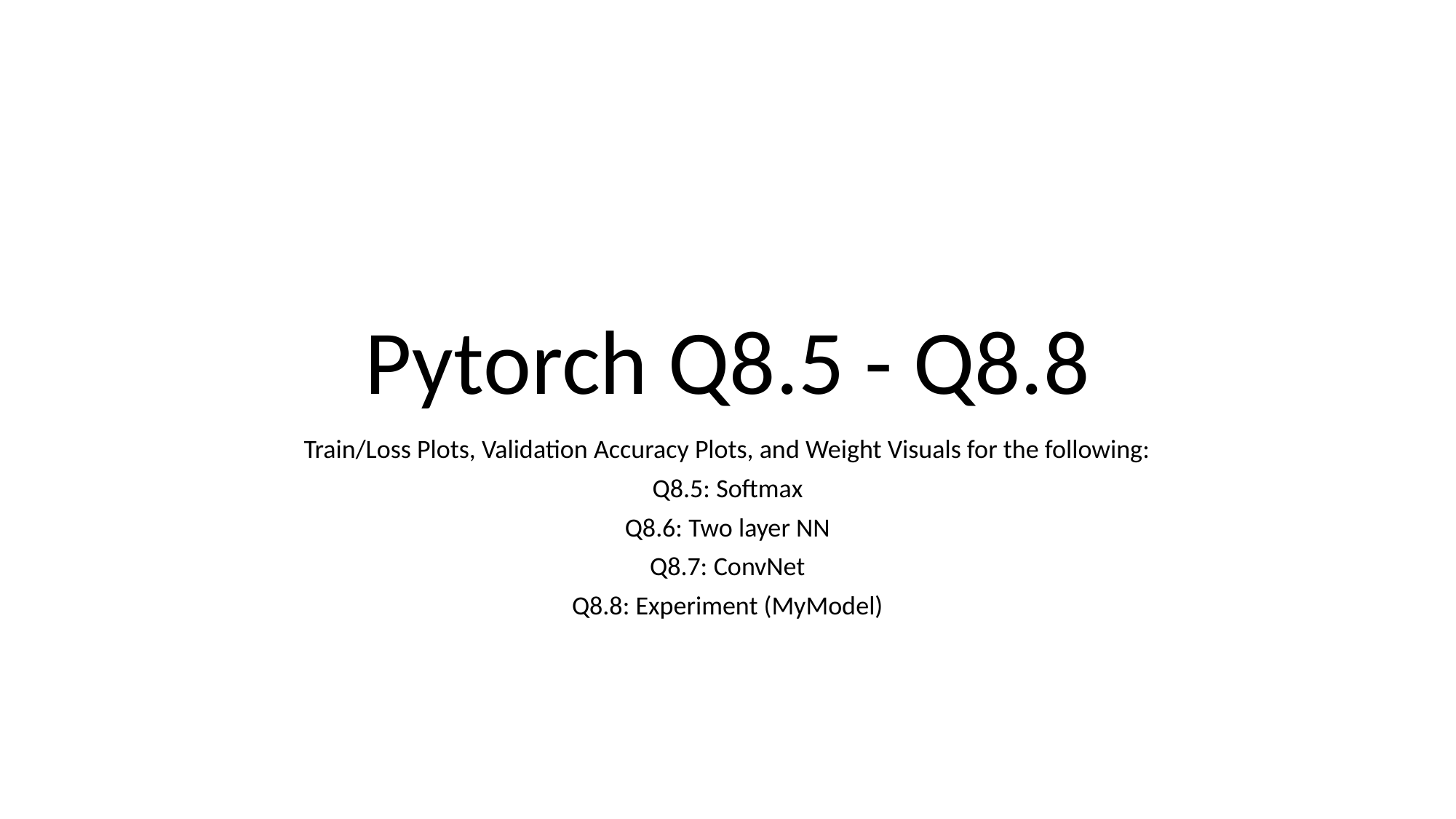

# Pytorch Q8.5 - Q8.8
Train/Loss Plots, Validation Accuracy Plots, and Weight Visuals for the following:
Q8.5: Softmax
Q8.6: Two layer NN
Q8.7: ConvNet
Q8.8: Experiment (MyModel)